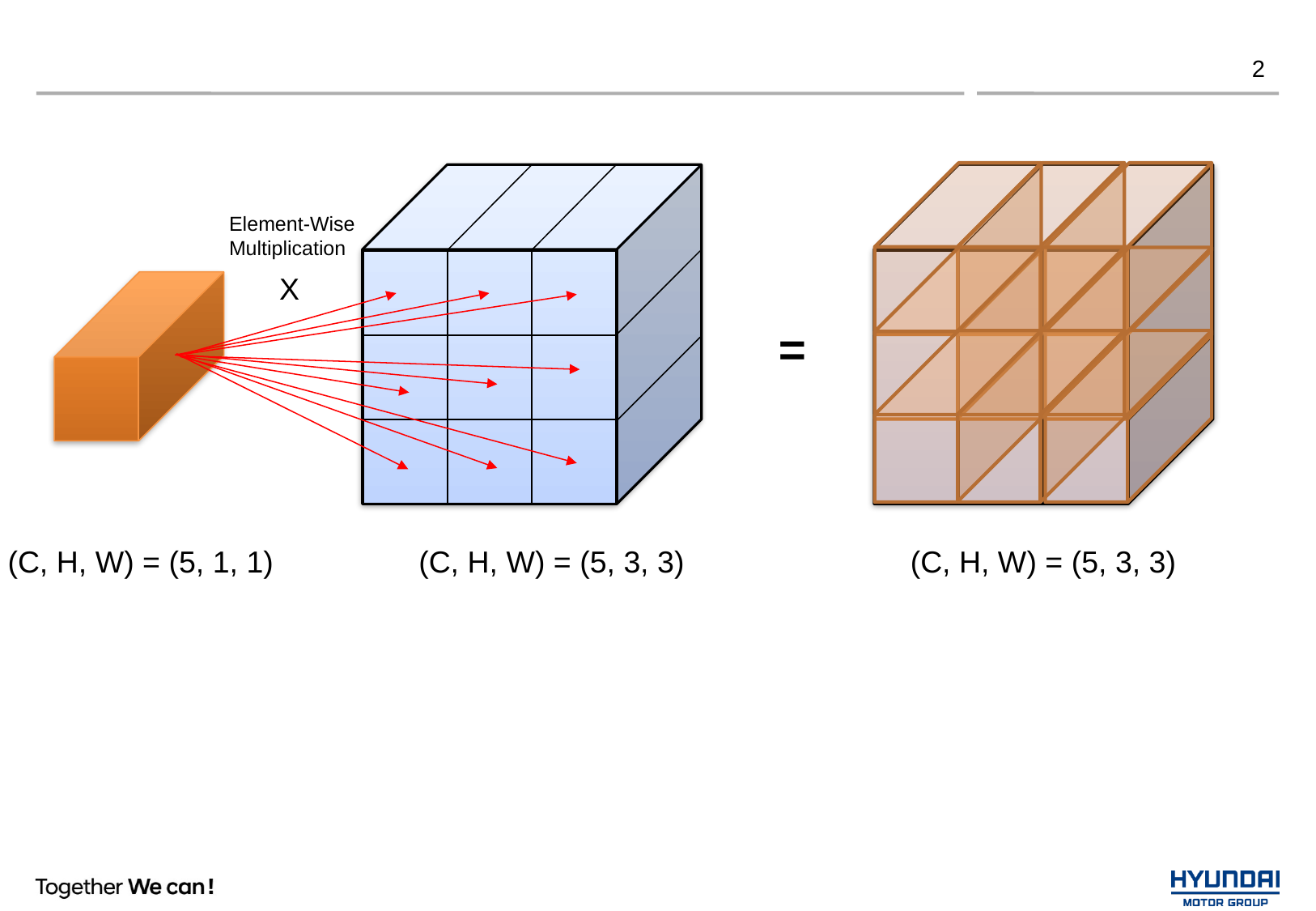

#
2

Element-Wise
Multiplication

|  |  |  |
| --- | --- | --- |
|  |  |  |
|  |  |  |
|  |  |  |
| --- | --- | --- |
|  |  |  |
|  |  |  |
X

=

(C, H, W) = (5, 1, 1)
(C, H, W) = (5, 3, 3)
(C, H, W) = (5, 3, 3)